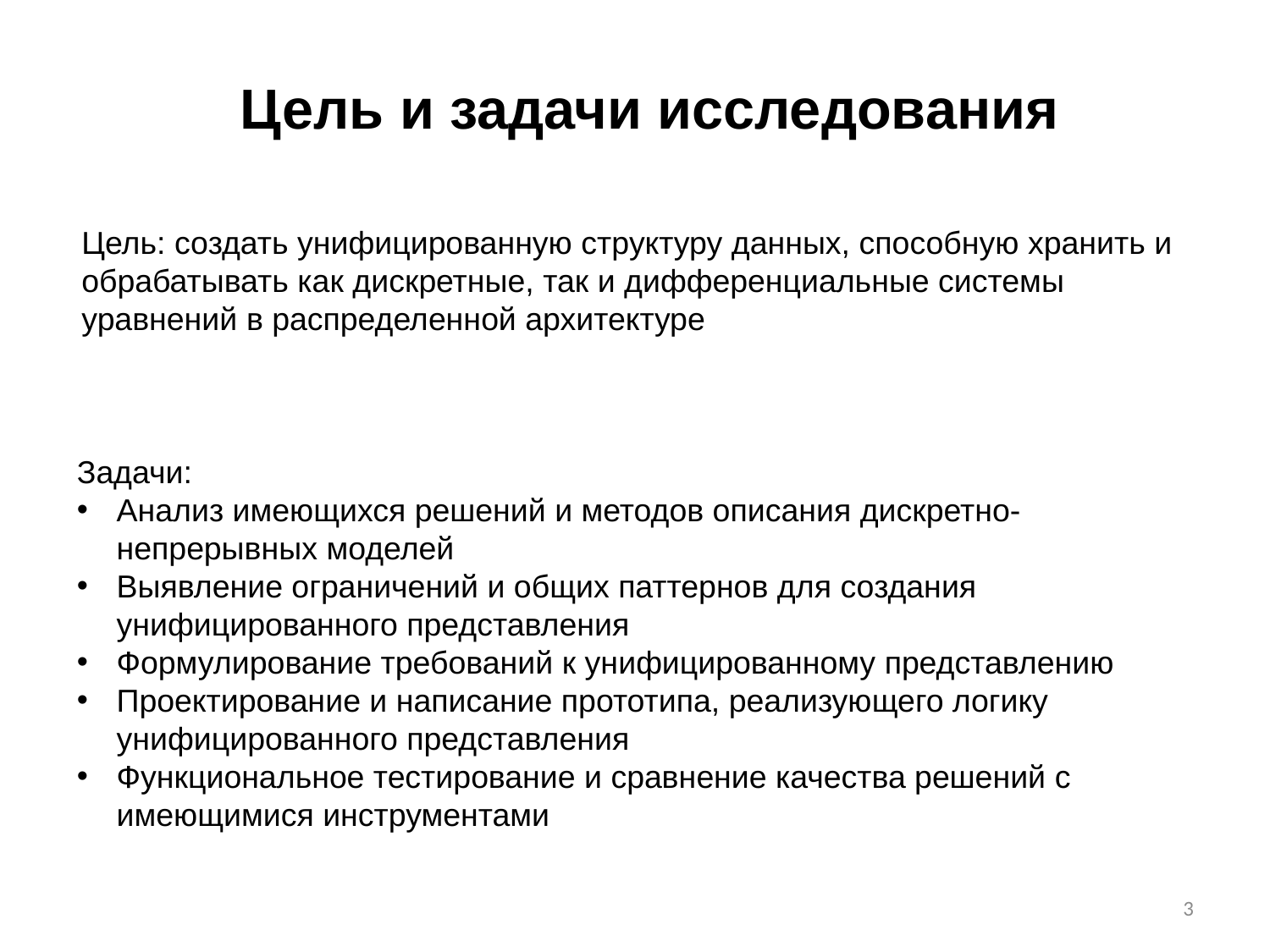

Цель и задачи исследования
Цель: создать унифицированную структуру данных, способную хранить и обрабатывать как дискретные, так и дифференциальные системы уравнений в распределенной архитектуре
Задачи:
Анализ имеющихся решений и методов описания дискретно-непрерывных моделей
Выявление ограничений и общих паттернов для создания унифицированного представления
Формулирование требований к унифицированному представлению
Проектирование и написание прототипа, реализующего логику унифицированного представления
Функциональное тестирование и сравнение качества решений с имеющимися инструментами
3